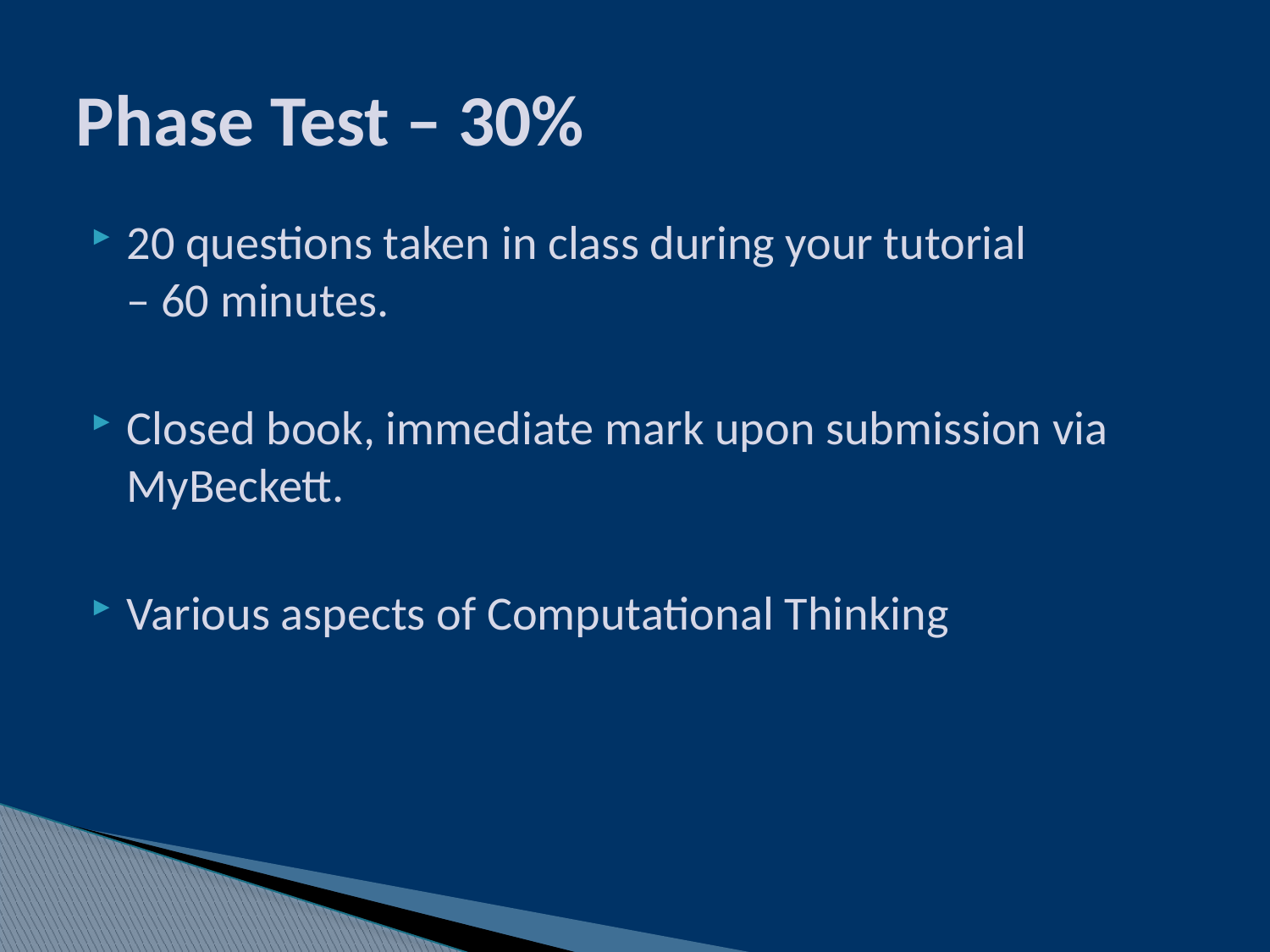

# Phase Test – 30%
20 questions taken in class during your tutorial
– 60 minutes.

Closed book, immediate mark upon submission via MyBeckett.

Various aspects of Computational Thinking